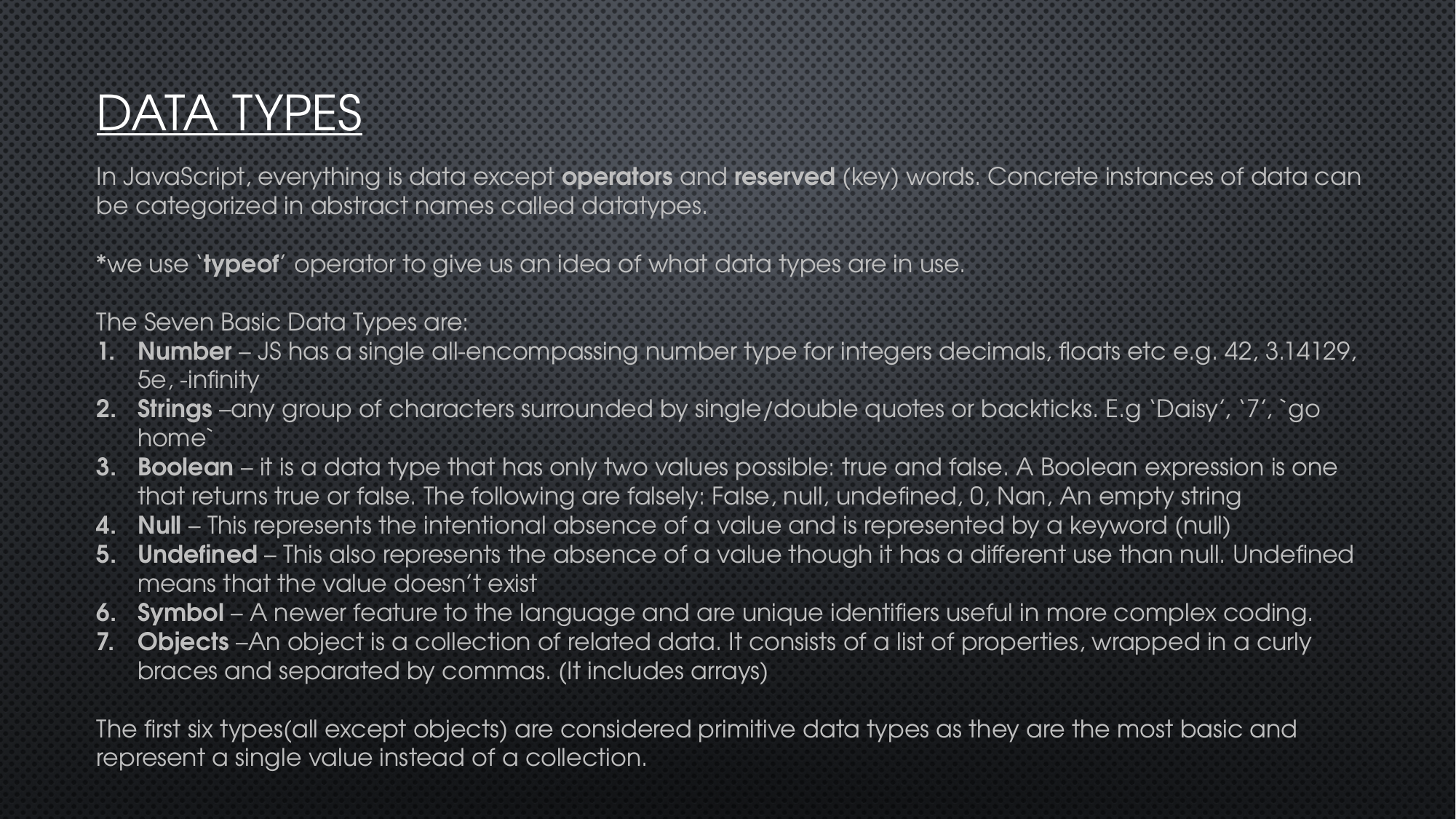

# DATA TYPES
In JavaScript, everything is data except operators and reserved (key) words. Concrete instances of data can be categorized in abstract names called datatypes.

*we use ‘typeof’ operator to give us an idea of what data types are in use.

The Seven Basic Data Types are:
Number – JS has a single all-encompassing number type for integers decimals, floats etc e.g. 42, 3.14129, 5e, -infinity
Strings –any group of characters surrounded by single/double quotes or backticks. E.g ‘Daisy’, ‘7’, `go home`
Boolean – it is a data type that has only two values possible: true and false. A Boolean expression is one that returns true or false. The following are falsely: False, null, undefined, 0, Nan, An empty string
Null – This represents the intentional absence of a value and is represented by a keyword (null)
Undefined – This also represents the absence of a value though it has a different use than null. Undefined means that the value doesn’t exist
Symbol – A newer feature to the language and are unique identifiers useful in more complex coding.
Objects –An object is a collection of related data. It consists of a list of properties, wrapped in a curly braces and separated by commas. (It includes arrays)

The first six types(all except objects) are considered primitive data types as they are the most basic and represent a single value instead of a collection.